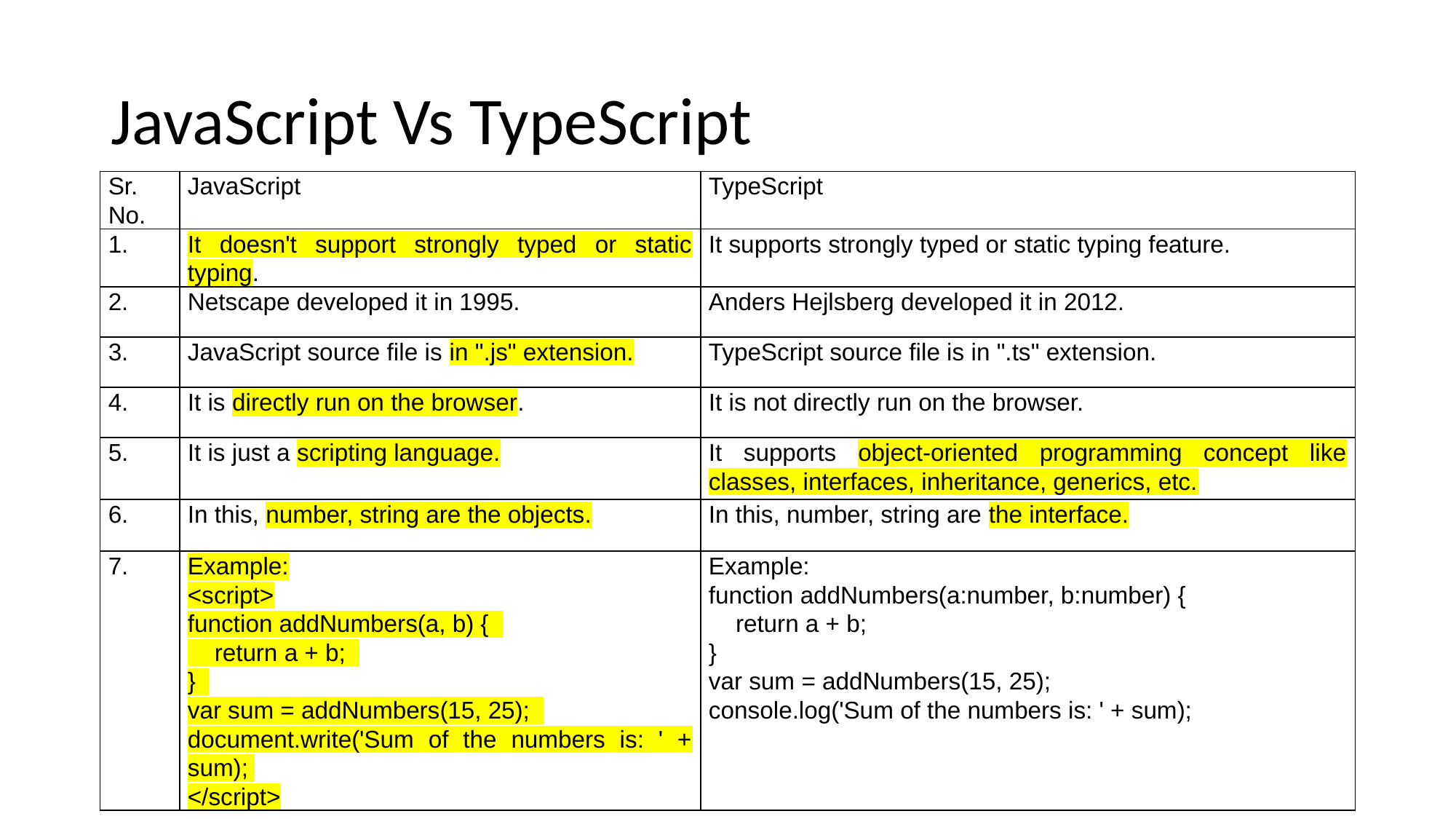

# JavaScript Vs TypeScript
| Sr. No. | JavaScript | TypeScript |
| --- | --- | --- |
| 1. | It doesn't support strongly typed or static typing. | It supports strongly typed or static typing feature. |
| 2. | Netscape developed it in 1995. | Anders Hejlsberg developed it in 2012. |
| 3. | JavaScript source file is in ".js" extension. | TypeScript source file is in ".ts" extension. |
| 4. | It is directly run on the browser. | It is not directly run on the browser. |
| 5. | It is just a scripting language. | It supports object-oriented programming concept like classes, interfaces, inheritance, generics, etc. |
| 6. | In this, number, string are the objects. | In this, number, string are the interface. |
| 7. | Example: <script> function addNumbers(a, b) { return a + b; } var sum = addNumbers(15, 25); document.write('Sum of the numbers is: ' + sum); </script> | Example: function addNumbers(a:number, b:number) { return a + b; } var sum = addNumbers(15, 25); console.log('Sum of the numbers is: ' + sum); |